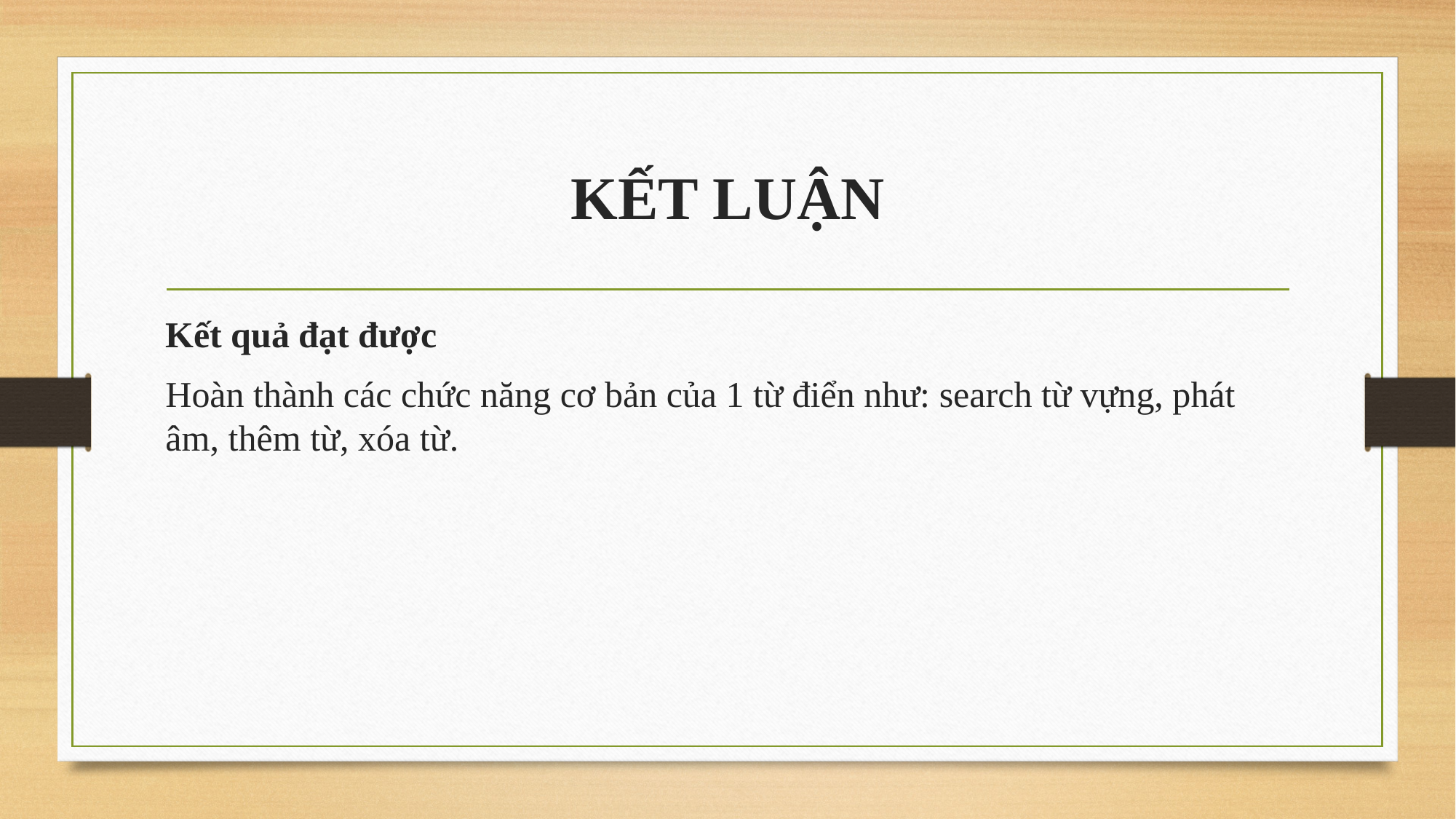

# KẾT LUẬN
Kết quả đạt được
Hoàn thành các chức năng cơ bản của 1 từ điển như: search từ vựng, phát âm, thêm từ, xóa từ.